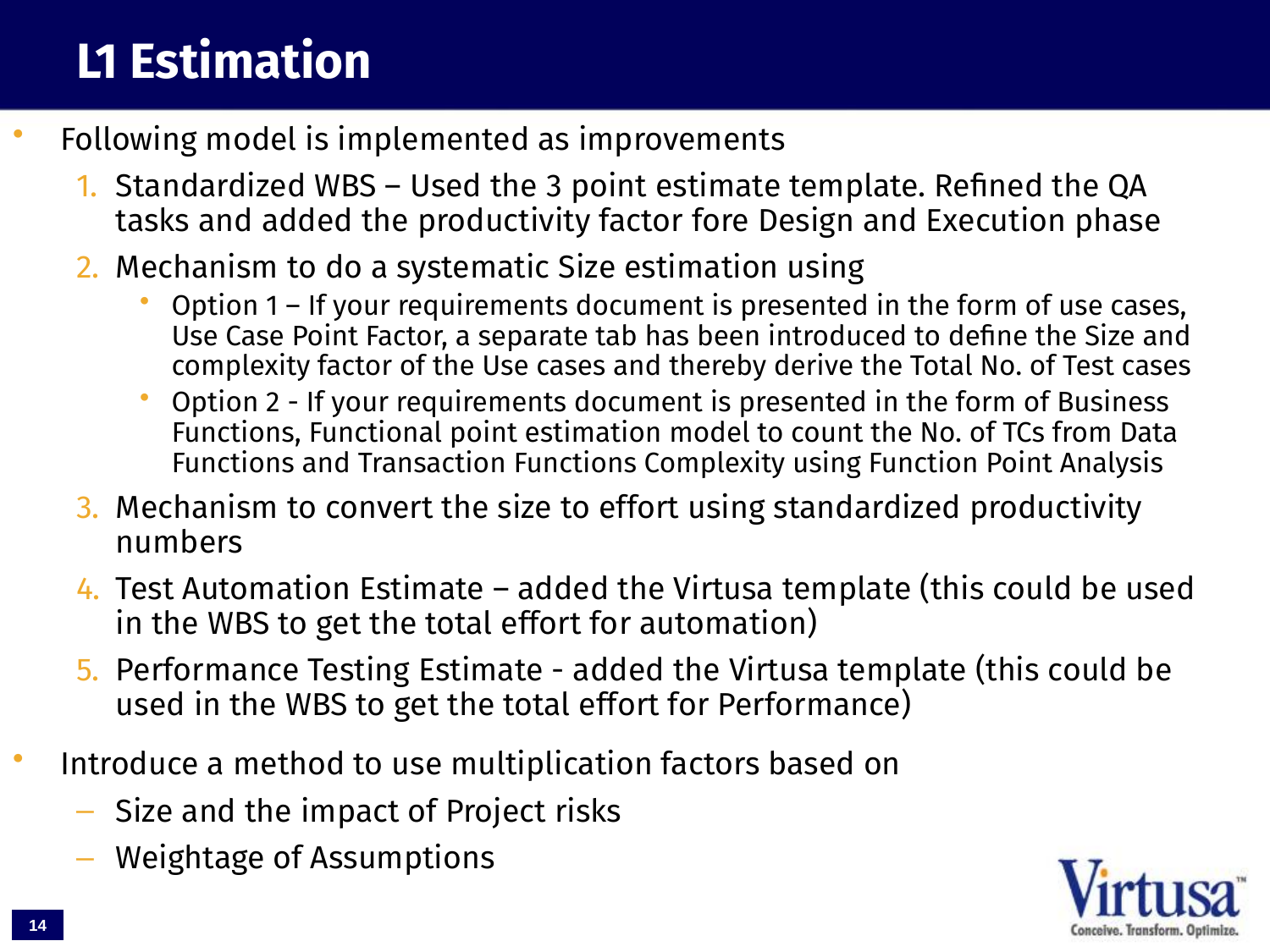

# L1 Estimation
Following model is implemented as improvements
Standardized WBS – Used the 3 point estimate template. Refined the QA tasks and added the productivity factor fore Design and Execution phase
Mechanism to do a systematic Size estimation using
Option 1 – If your requirements document is presented in the form of use cases, Use Case Point Factor, a separate tab has been introduced to define the Size and complexity factor of the Use cases and thereby derive the Total No. of Test cases
Option 2 - If your requirements document is presented in the form of Business Functions, Functional point estimation model to count the No. of TCs from Data Functions and Transaction Functions Complexity using Function Point Analysis
Mechanism to convert the size to effort using standardized productivity numbers
Test Automation Estimate – added the Virtusa template (this could be used in the WBS to get the total effort for automation)
Performance Testing Estimate - added the Virtusa template (this could be used in the WBS to get the total effort for Performance)
Introduce a method to use multiplication factors based on
Size and the impact of Project risks
Weightage of Assumptions